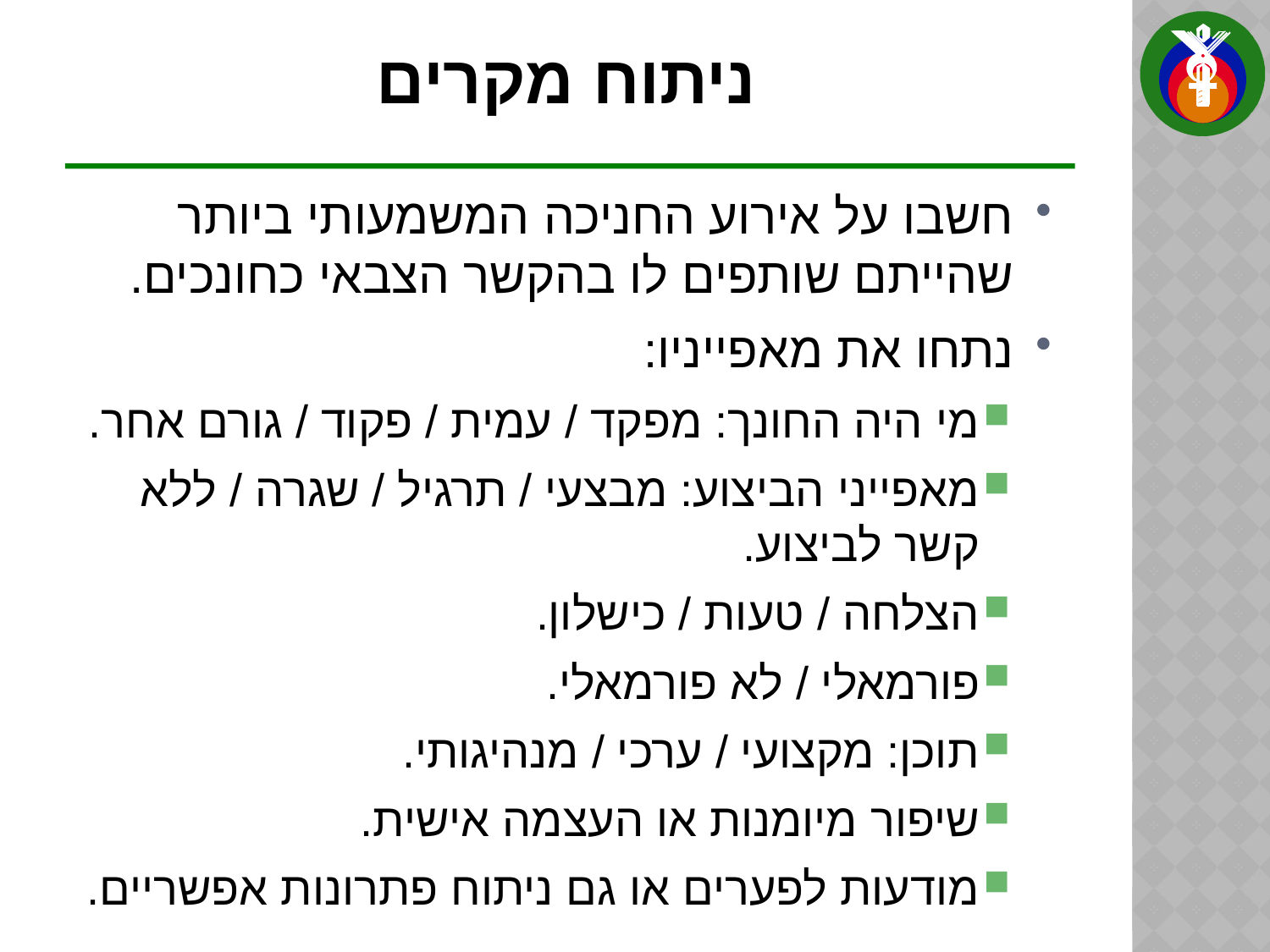

# ניתוח מקרים
חשבו על אירוע החניכה המשמעותי ביותר שהייתם שותפים לו בהקשר הצבאי כחונכים.
נתחו את מאפייניו:
מי היה החונך: מפקד / עמית / פקוד / גורם אחר.
מאפייני הביצוע: מבצעי / תרגיל / שגרה / ללא קשר לביצוע.
הצלחה / טעות / כישלון.
פורמאלי / לא פורמאלי.
תוכן: מקצועי / ערכי / מנהיגותי.
שיפור מיומנות או העצמה אישית.
מודעות לפערים או גם ניתוח פתרונות אפשריים.